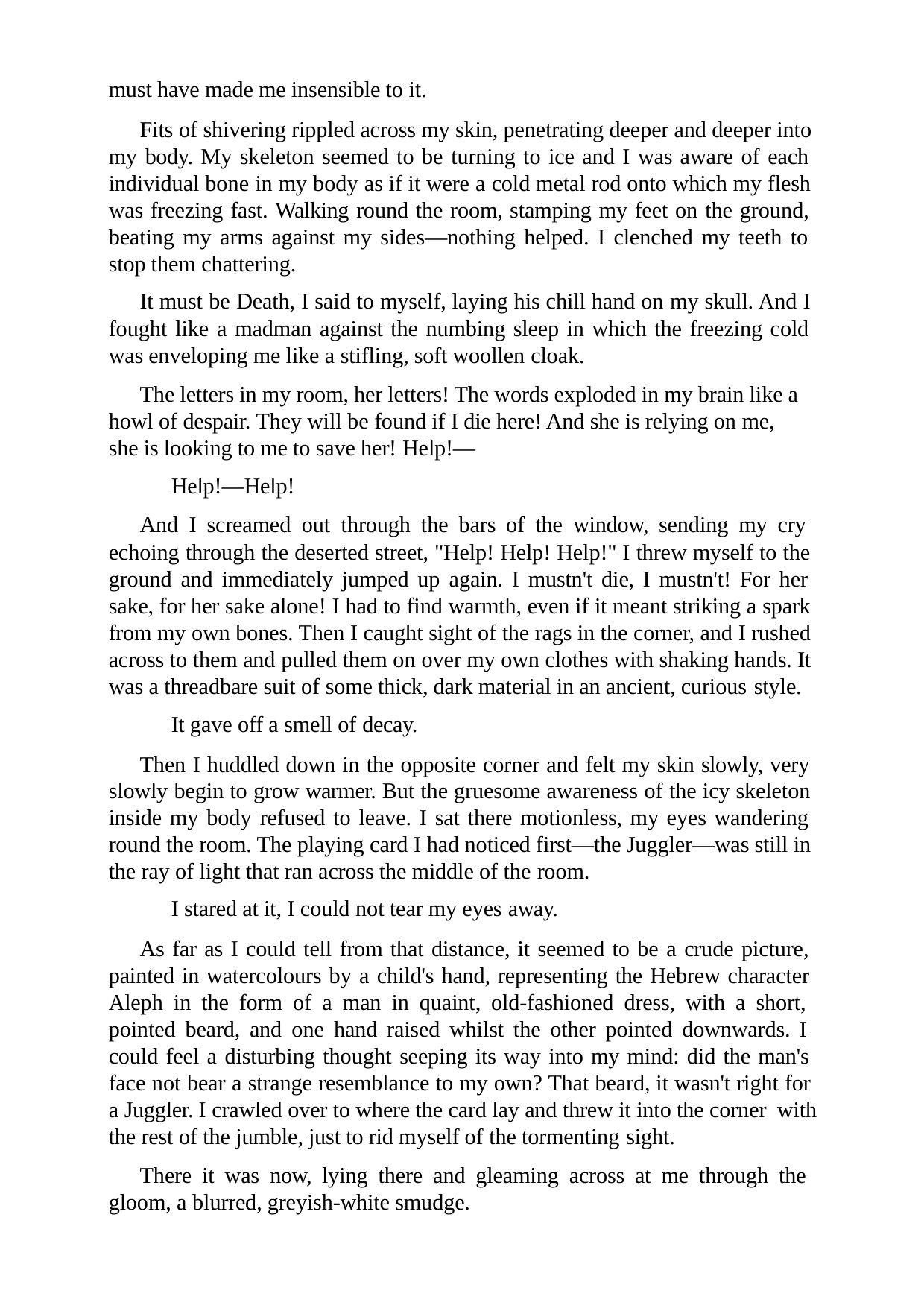

must have made me insensible to it.
Fits of shivering rippled across my skin, penetrating deeper and deeper into  my body. My skeleton seemed to be turning to ice and I was aware of each  individual bone in my body as if it were a cold metal rod onto which my flesh  was freezing fast. Walking round the room, stamping my feet on the ground,  beating my arms against my sides—nothing helped. I clenched my teeth to  stop them chattering.
It must be Death, I said to myself, laying his chill hand on my skull. And I  fought like a madman against the numbing sleep in which the freezing cold  was enveloping me like a stifling, soft woollen cloak.
The letters in my room, her letters! The words exploded in my brain like a  howl of despair. They will be found if I die here! And she is relying on me,  she is looking to me to save her! Help!—
Help!—Help!
And I screamed out through the bars of the window, sending my cry  echoing through the deserted street, "Help! Help! Help!" I threw myself to the  ground and immediately jumped up again. I mustn't die, I mustn't! For her  sake, for her sake alone! I had to find warmth, even if it meant striking a spark  from my own bones. Then I caught sight of the rags in the corner, and I rushed  across to them and pulled them on over my own clothes with shaking hands. It  was a threadbare suit of some thick, dark material in an ancient, curious style.
It gave off a smell of decay.
Then I huddled down in the opposite corner and felt my skin slowly, very  slowly begin to grow warmer. But the gruesome awareness of the icy skeleton  inside my body refused to leave. I sat there motionless, my eyes wandering  round the room. The playing card I had noticed first—the Juggler—was still in  the ray of light that ran across the middle of the room.
I stared at it, I could not tear my eyes away.
As far as I could tell from that distance, it seemed to be a crude picture,  painted in watercolours by a child's hand, representing the Hebrew character  Aleph in the form of a man in quaint, old-fashioned dress, with a short,  pointed beard, and one hand raised whilst the other pointed downwards. I  could feel a disturbing thought seeping its way into my mind: did the man's  face not bear a strange resemblance to my own? That beard, it wasn't right for  a Juggler. I crawled over to where the card lay and threw it into the corner  with the rest of the jumble, just to rid myself of the tormenting sight.
There it was now, lying there and gleaming across at me through the  gloom, a blurred, greyish-white smudge.